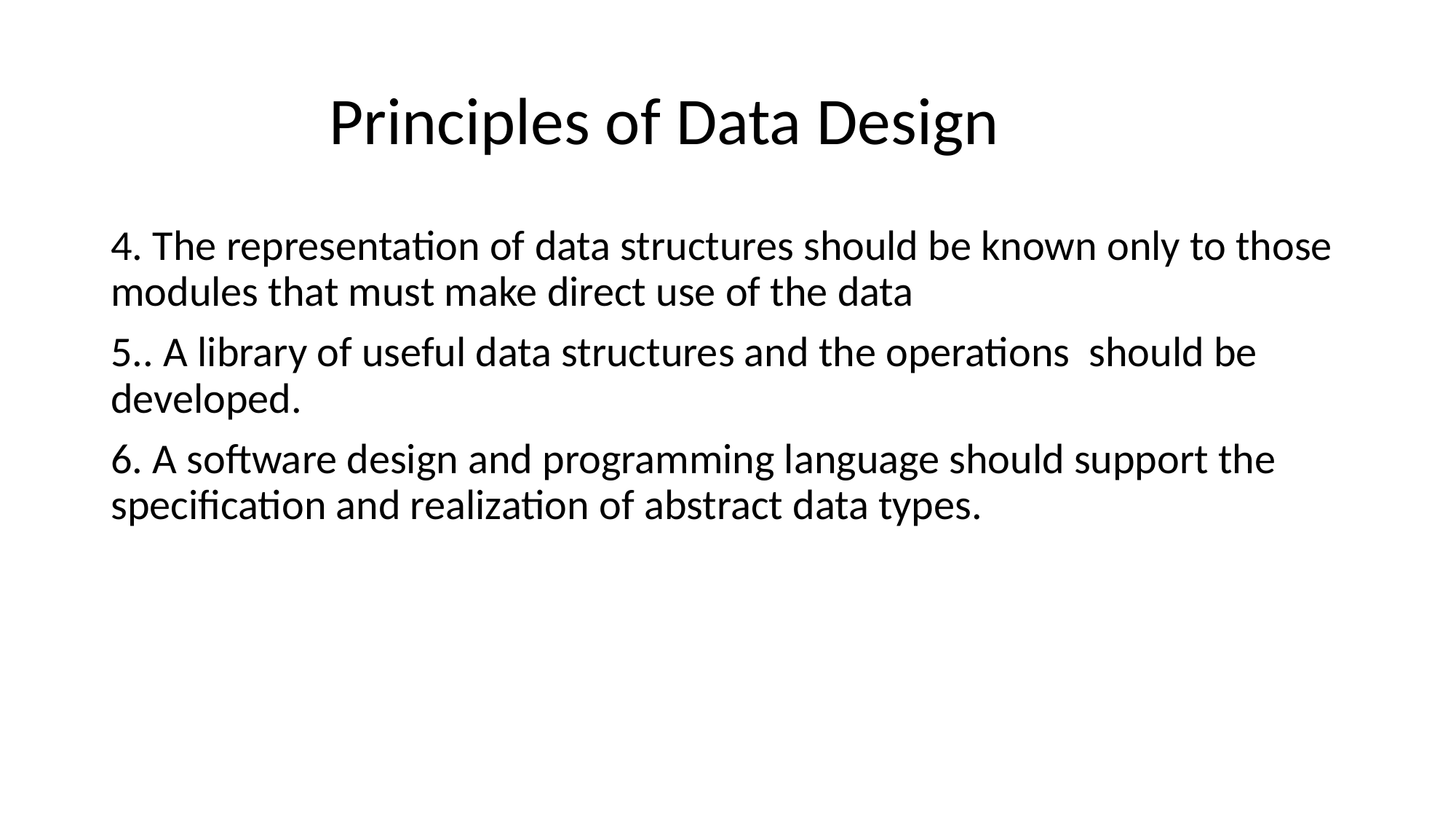

# Principles of Data Design
4. The representation of data structures should be known only to those modules that must make direct use of the data
5.. A library of useful data structures and the operations  should be developed.
6. A software design and programming language should support the specification and realization of abstract data types.